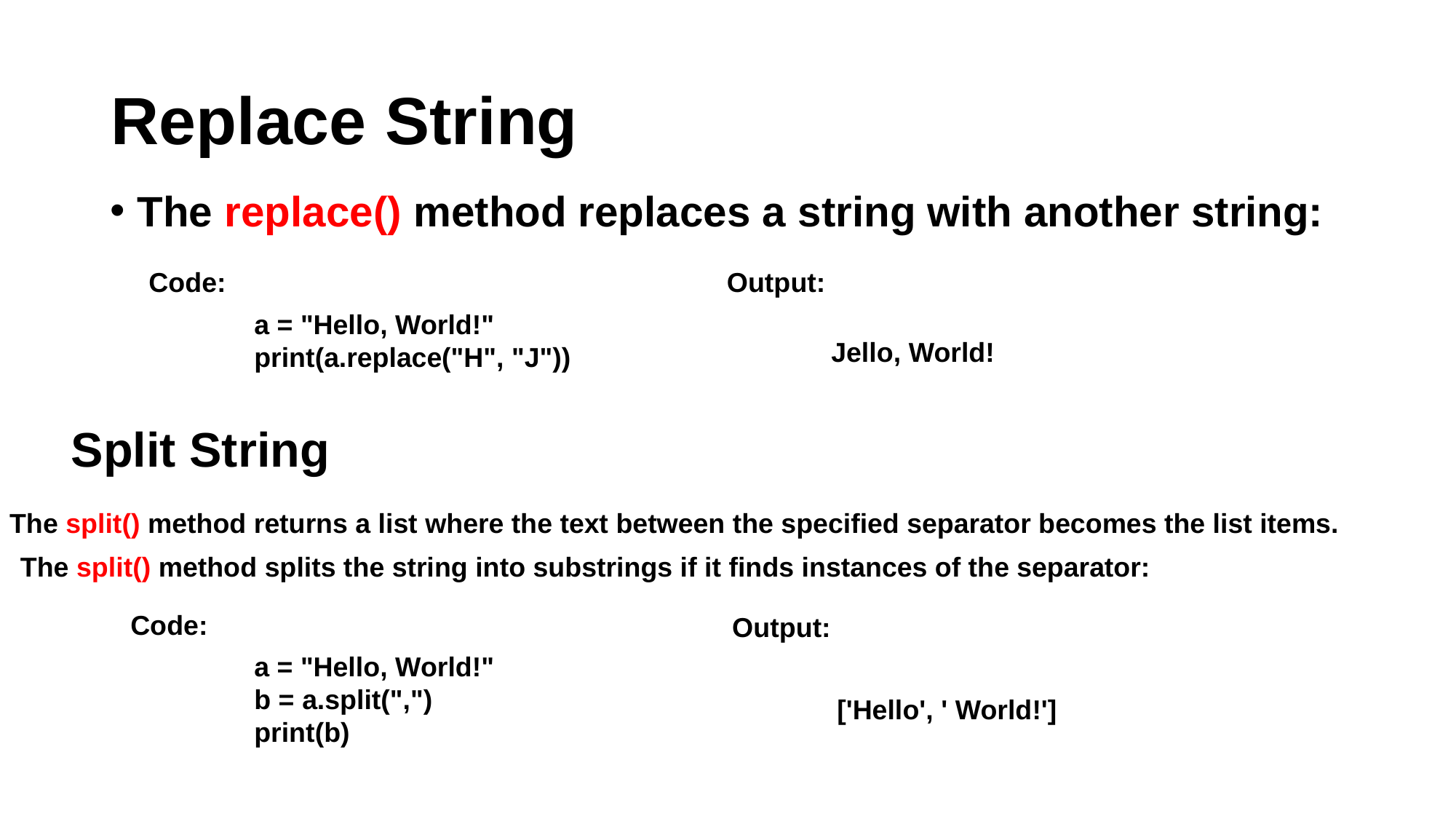

# Replace String
The replace() method replaces a string with another string:
Code:
Output:
a = "Hello, World!"
print(a.replace("H", "J"))
Jello, World!
Split String
The split() method returns a list where the text between the specified separator becomes the list items.
The split() method splits the string into substrings if it finds instances of the separator:
Code:
Output:
a = "Hello, World!"
b = a.split(",")
print(b)
['Hello', ' World!']